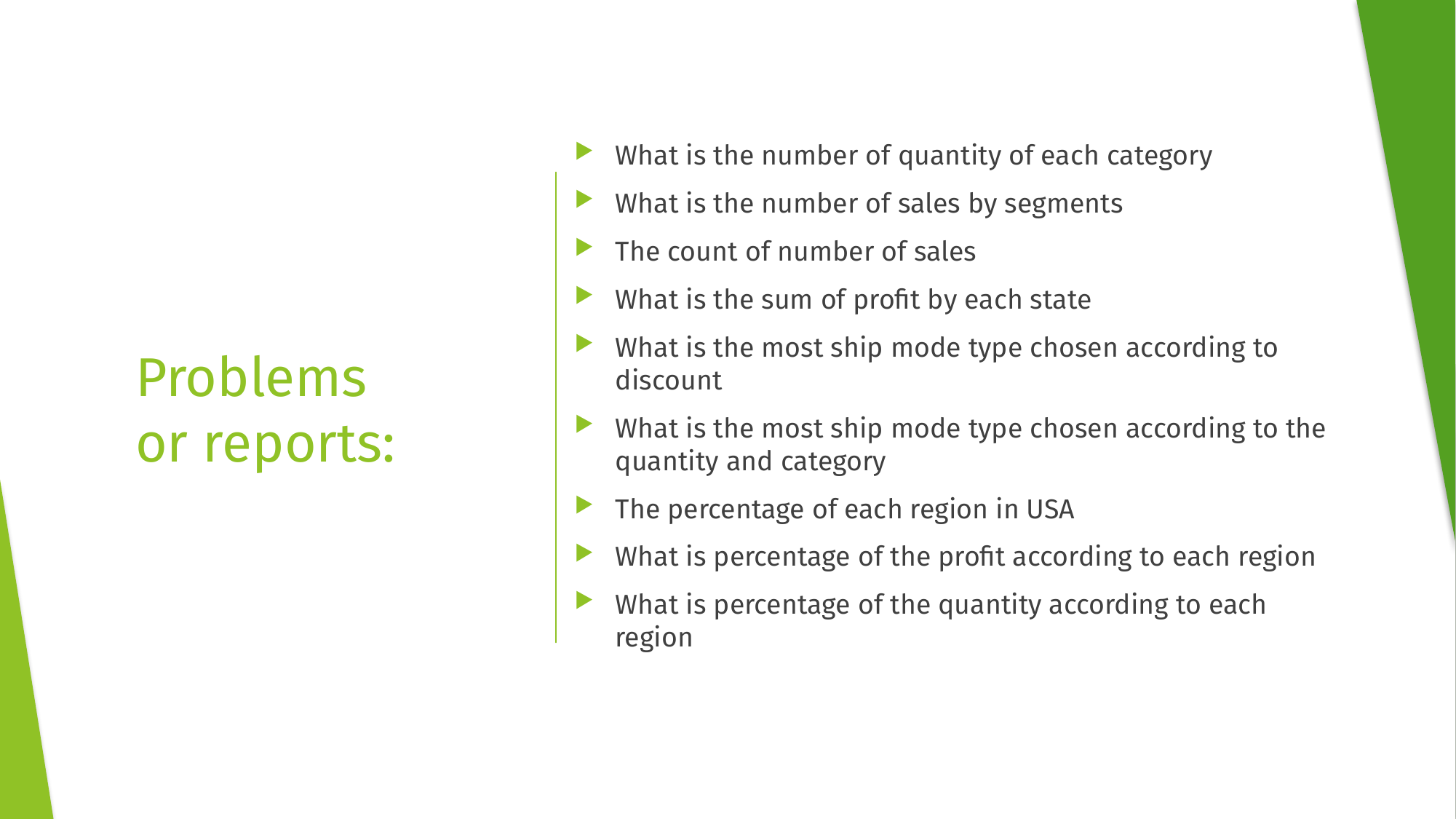

What is the number of quantity of each category
What is the number of sales by segments
The count of number of sales
What is the sum of profit by each state
What is the most ship mode type chosen according to discount
What is the most ship mode type chosen according to the quantity and category
The percentage of each region in USA
What is percentage of the profit according to each region
What is percentage of the quantity according to each region

# Problems or reports: